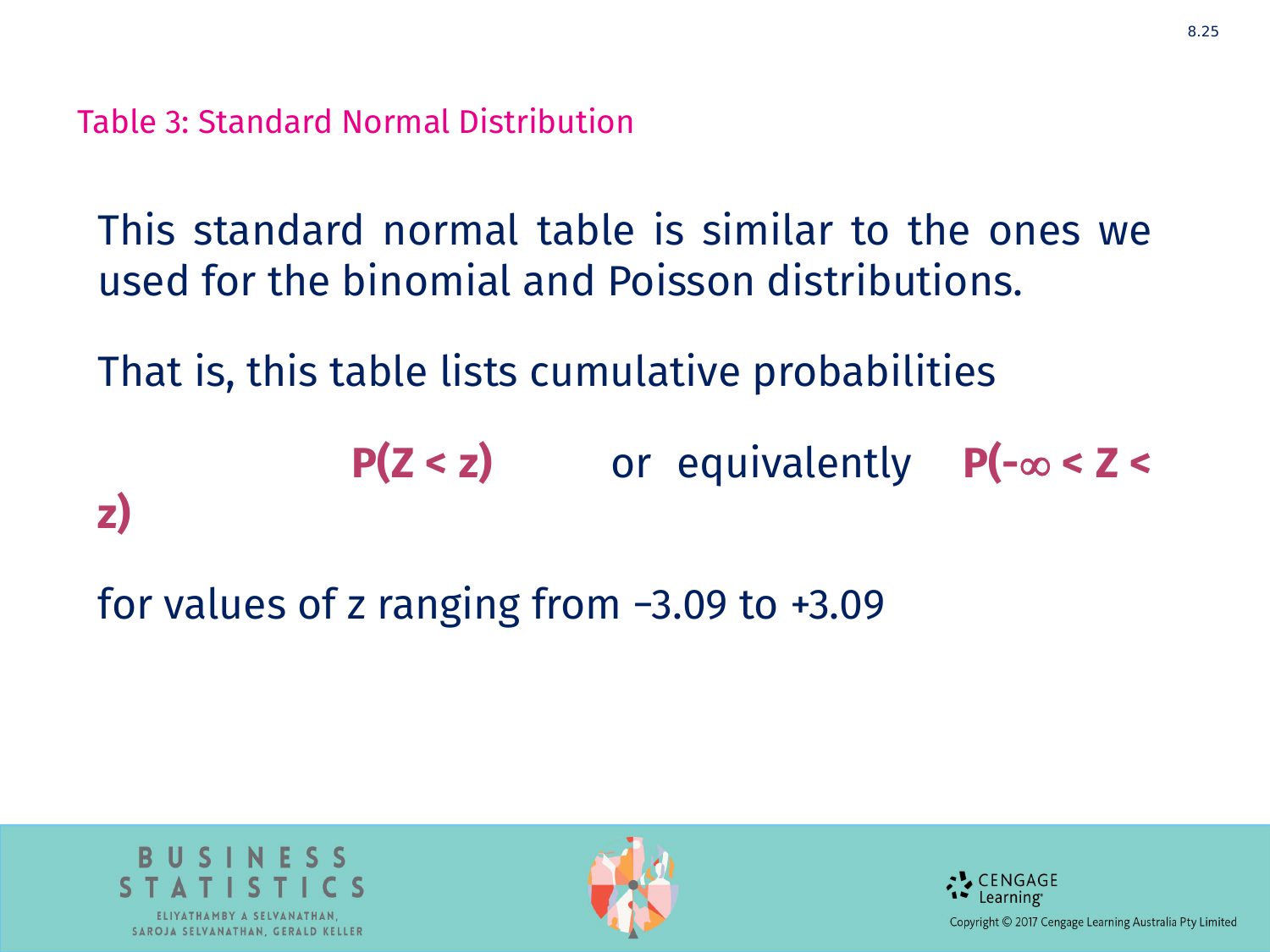

8.25
Table 3: Standard Normal Distribution
This standard normal table is similar to the ones we used for the binomial and Poisson distributions.
That is, this table lists cumulative probabilities
		P(Z < z) 	or  equivalently    P(-∞ < Z < z)
for values of z ranging from −3.09 to +3.09